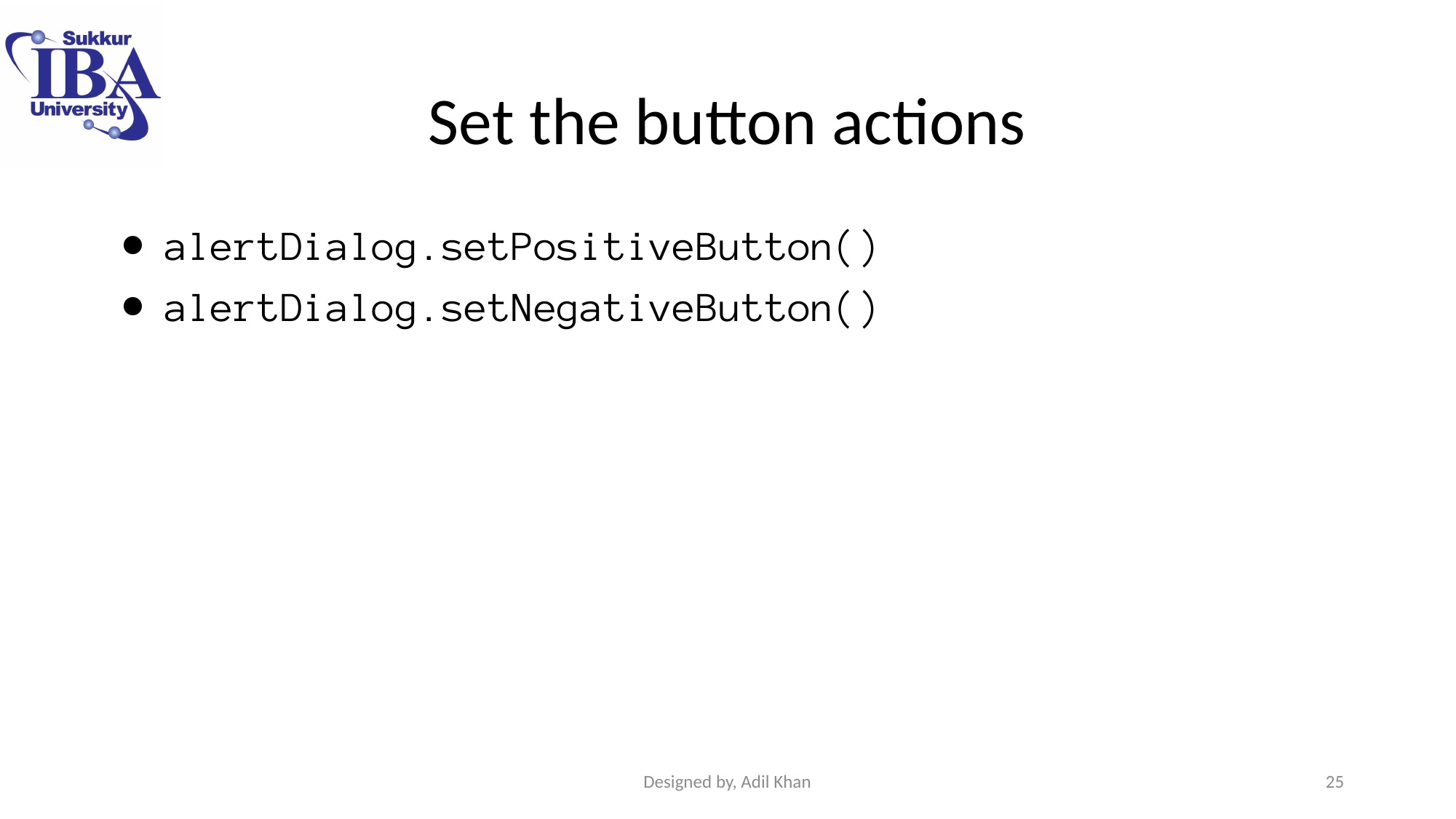

# Set the button actions
alertDialog.setPositiveButton()
alertDialog.setNegativeButton()

Designed by, Adil Khan
25